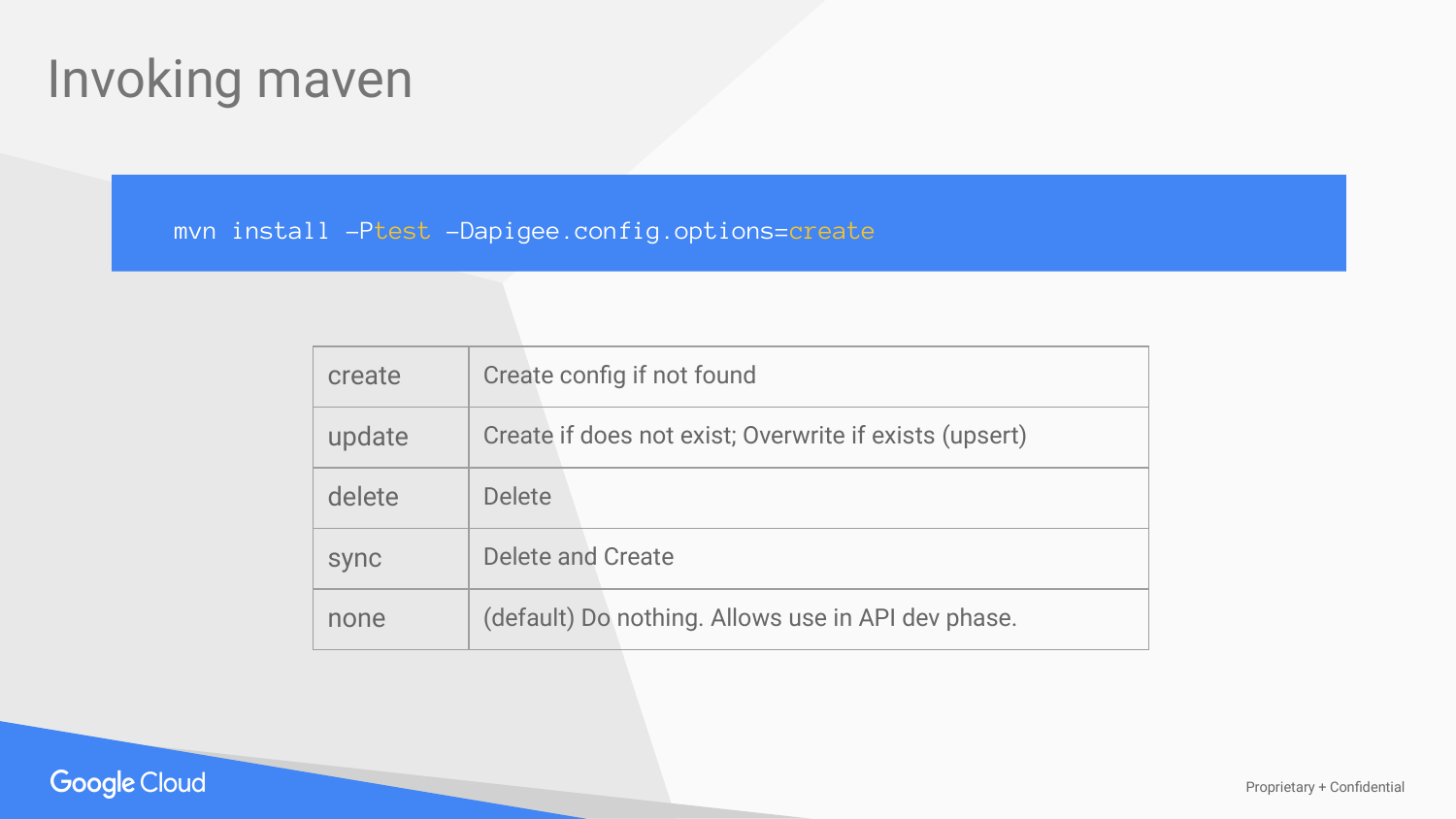

Invoking maven

mvn install -Ptest -Dapigee.config.options=create

| create | Create config if not found |
| --- | --- |
| update | Create if does not exist; Overwrite if exists (upsert) |
| delete | Delete |
| sync | Delete and Create |
| none | (default) Do nothing. Allows use in API dev phase. |